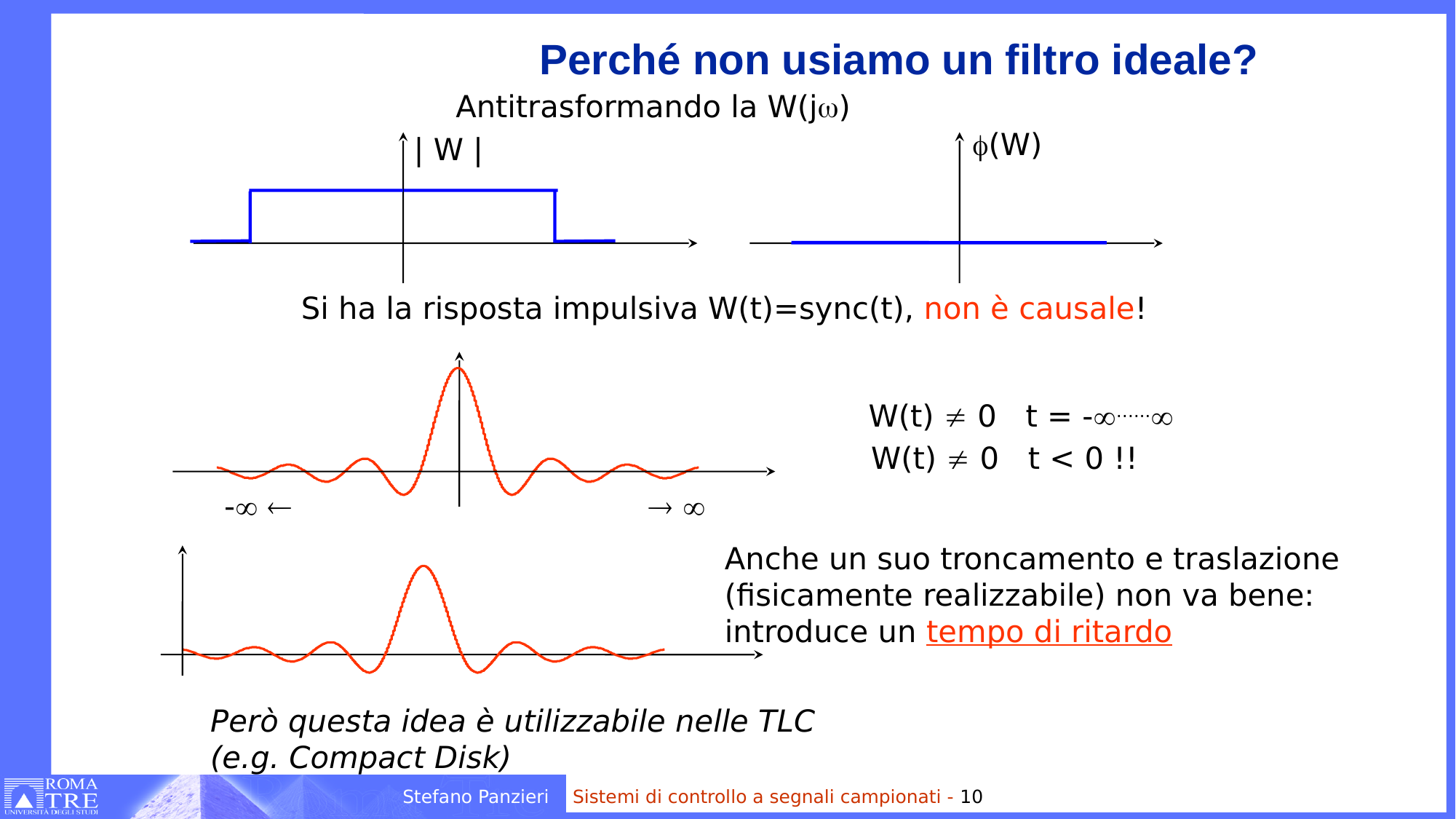

# Perché non usiamo un filtro ideale?
Antitrasformando la W(jω)
φ(W)
| W |

Si ha la risposta impulsiva W(t)=sync(t), non è causale!

-∞ ←
→ ∞
W(t) ≠ 0   t = -∞…...∞
W(t) ≠ 0   t < 0 !!
Anche un suo troncamento e traslazione
(fisicamente realizzabile) non va bene:
introduce un tempo di ritardo

Però questa idea è utilizzabile nelle TLC
(e.g. Compact Disk)